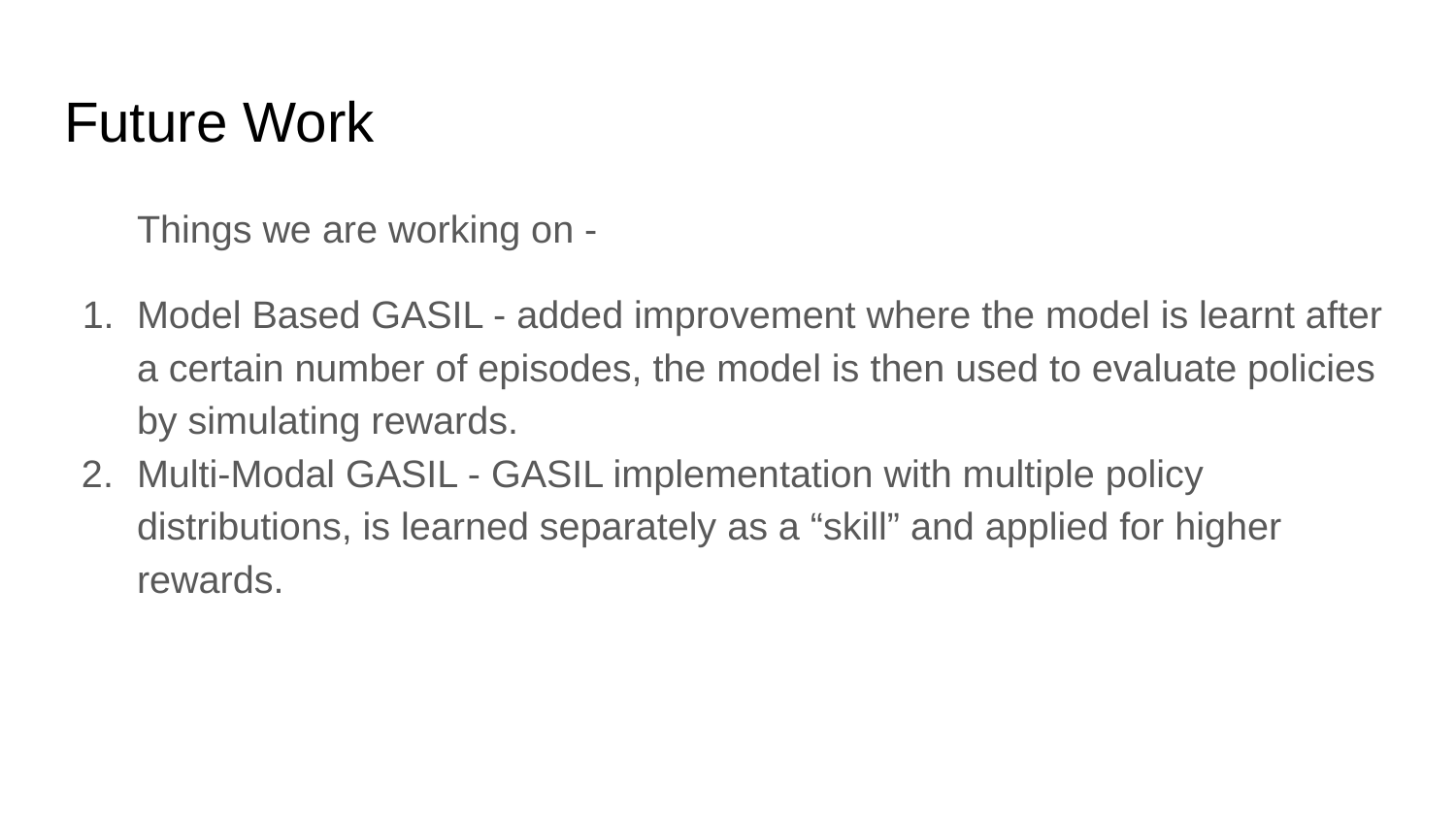

# Future Work
Things we are working on -
Model Based GASIL - added improvement where the model is learnt after a certain number of episodes, the model is then used to evaluate policies by simulating rewards.
Multi-Modal GASIL - GASIL implementation with multiple policy distributions, is learned separately as a “skill” and applied for higher rewards.